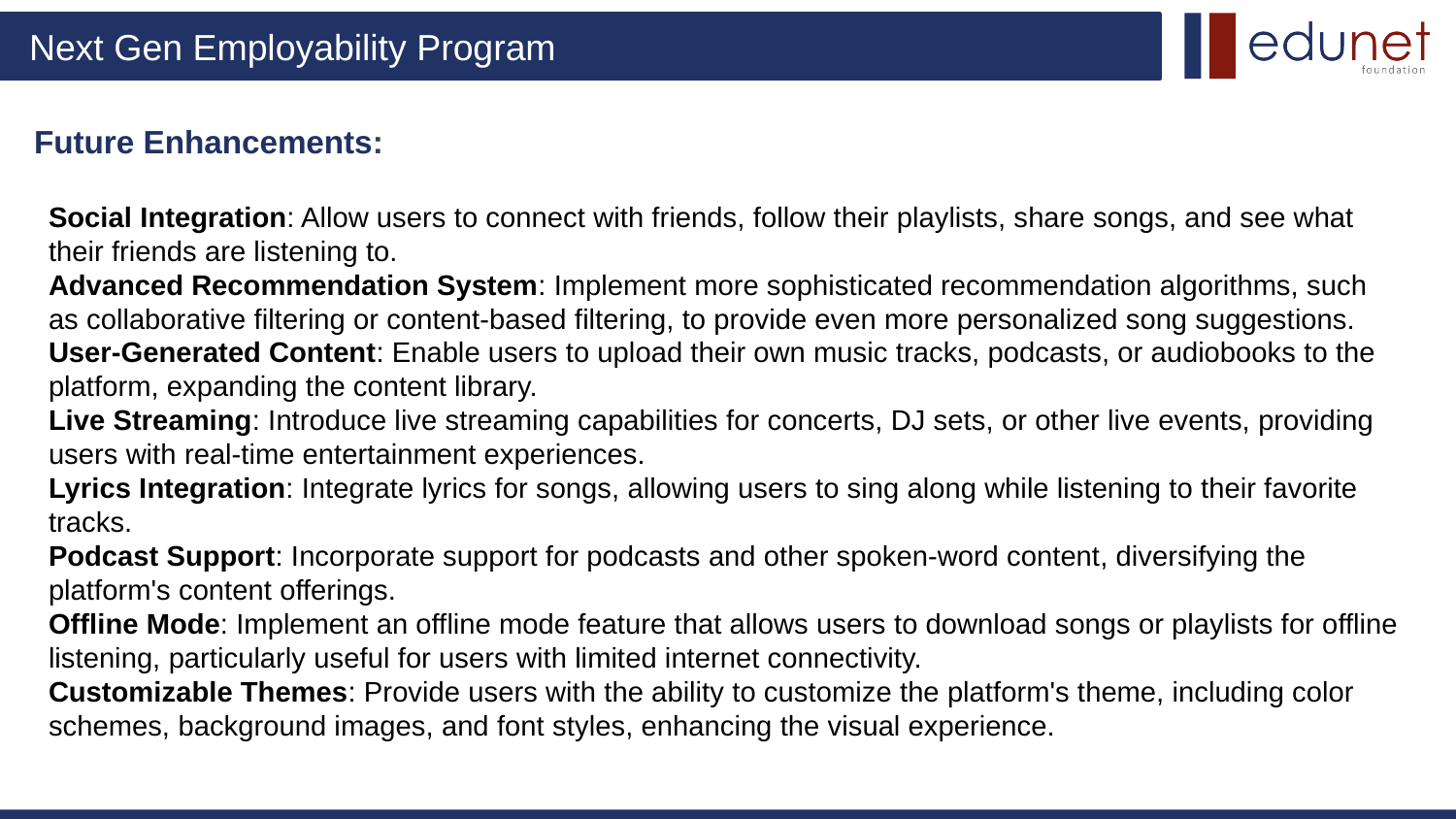

# Future Enhancements:
Social Integration: Allow users to connect with friends, follow their playlists, share songs, and see what their friends are listening to.
Advanced Recommendation System: Implement more sophisticated recommendation algorithms, such as collaborative filtering or content-based filtering, to provide even more personalized song suggestions.
User-Generated Content: Enable users to upload their own music tracks, podcasts, or audiobooks to the platform, expanding the content library.
Live Streaming: Introduce live streaming capabilities for concerts, DJ sets, or other live events, providing users with real-time entertainment experiences.
Lyrics Integration: Integrate lyrics for songs, allowing users to sing along while listening to their favorite tracks.
Podcast Support: Incorporate support for podcasts and other spoken-word content, diversifying the platform's content offerings.
Offline Mode: Implement an offline mode feature that allows users to download songs or playlists for offline listening, particularly useful for users with limited internet connectivity.
Customizable Themes: Provide users with the ability to customize the platform's theme, including color schemes, background images, and font styles, enhancing the visual experience.